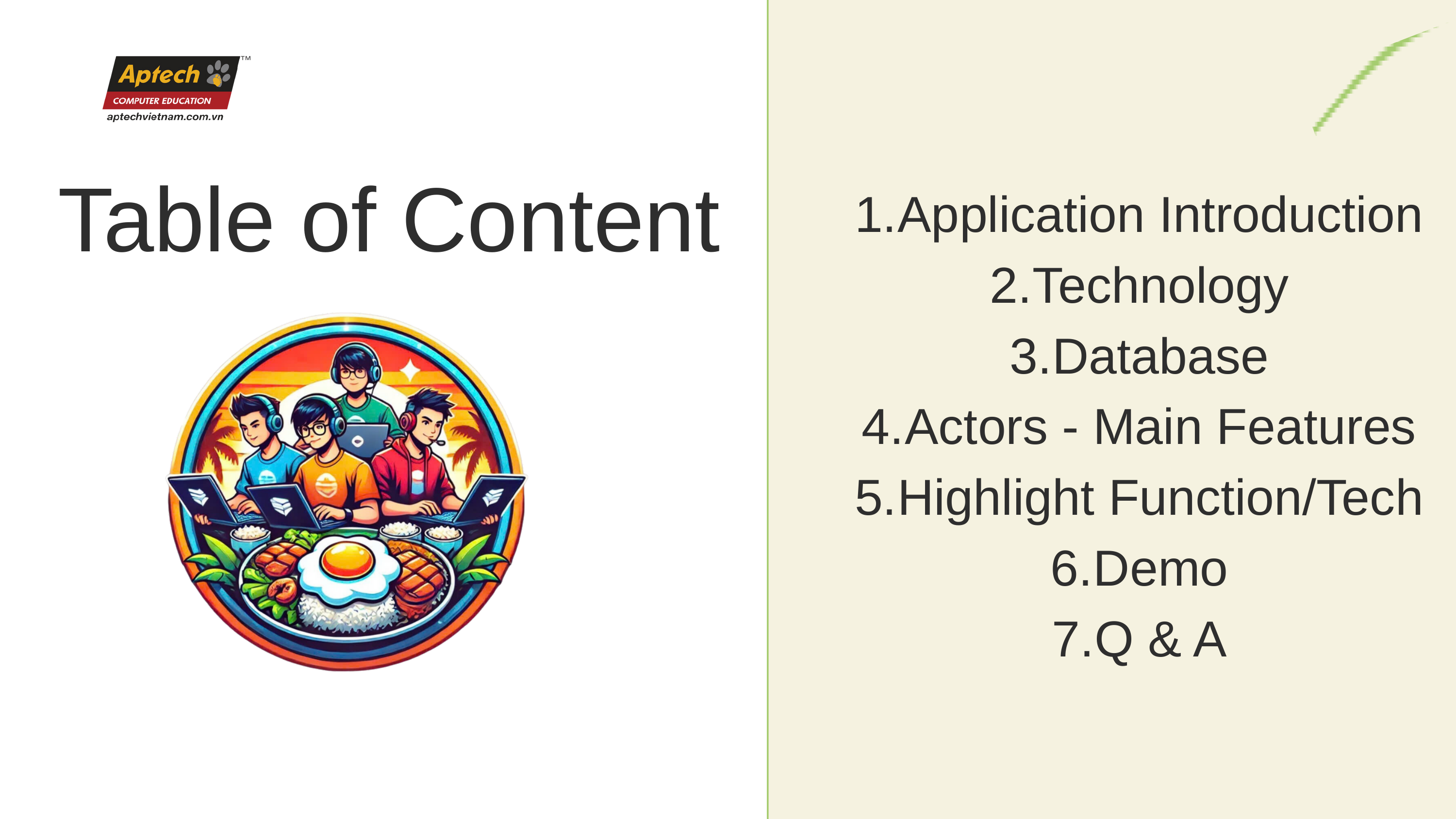

Table of Content
Application Introduction
Technology
Database
Actors - Main Features
Highlight Function/Tech
Demo
Q & A